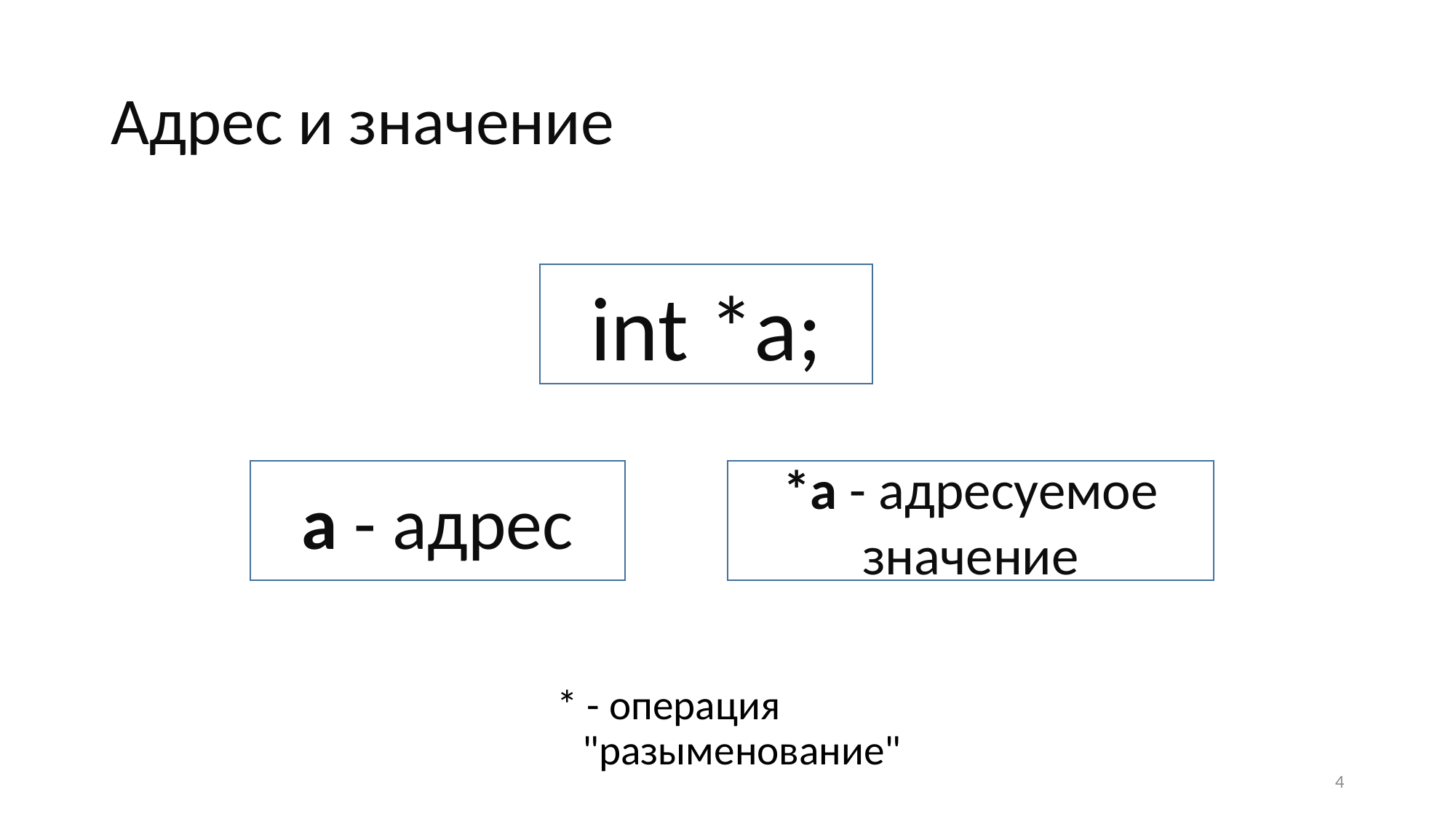

# Адрес и значение

int *a;
a - адрес
*a - адресуемое значение
* - операция "разыменование"
4